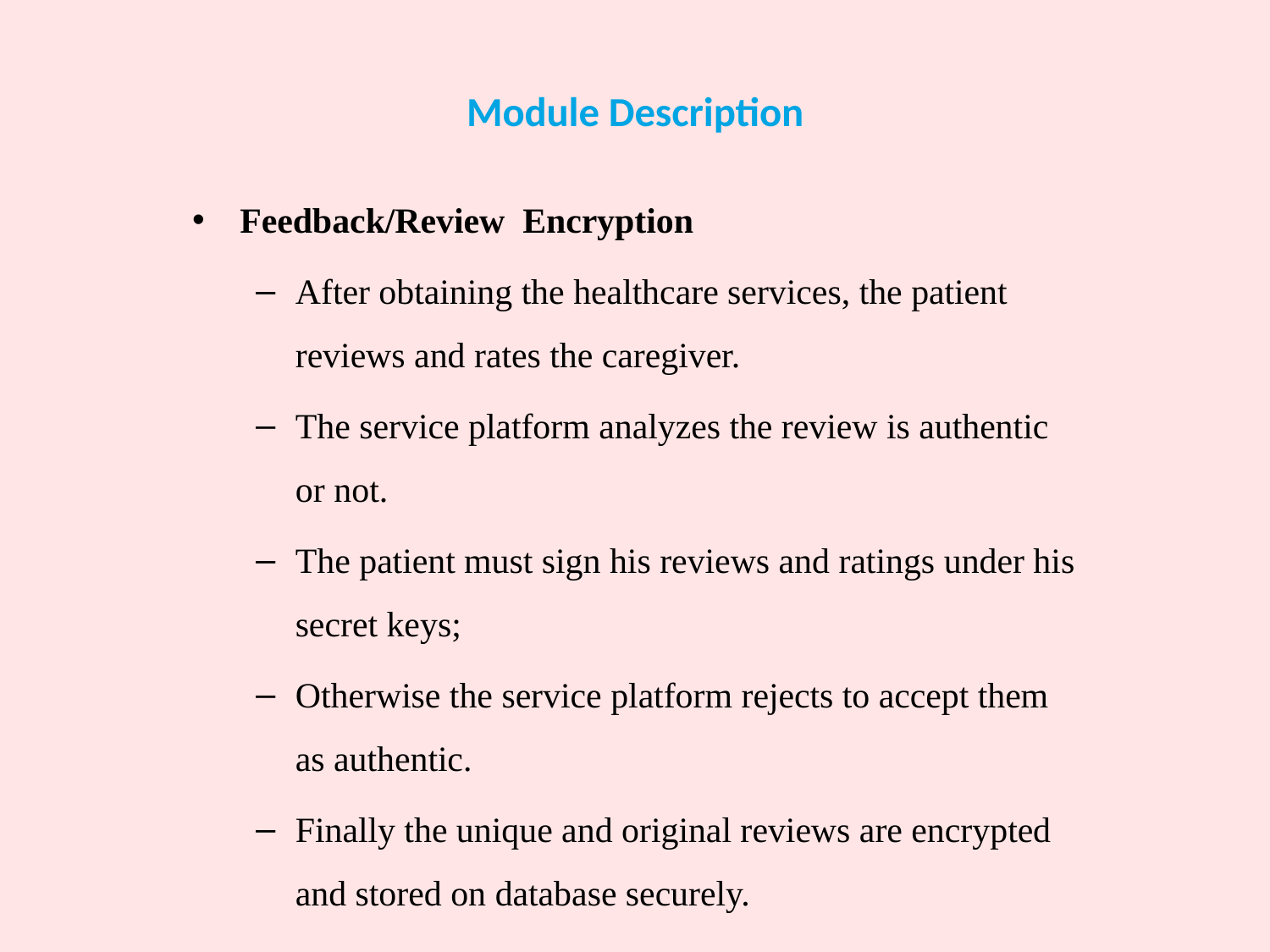

# Module Description
Feedback/Review  Encryption
After obtaining the healthcare services, the patient reviews and rates the caregiver.
The service platform analyzes the review is authentic or not.
The patient must sign his reviews and ratings under his secret keys;
Otherwise the service platform rejects to accept them as authentic.
Finally the unique and original reviews are encrypted and stored on database securely.